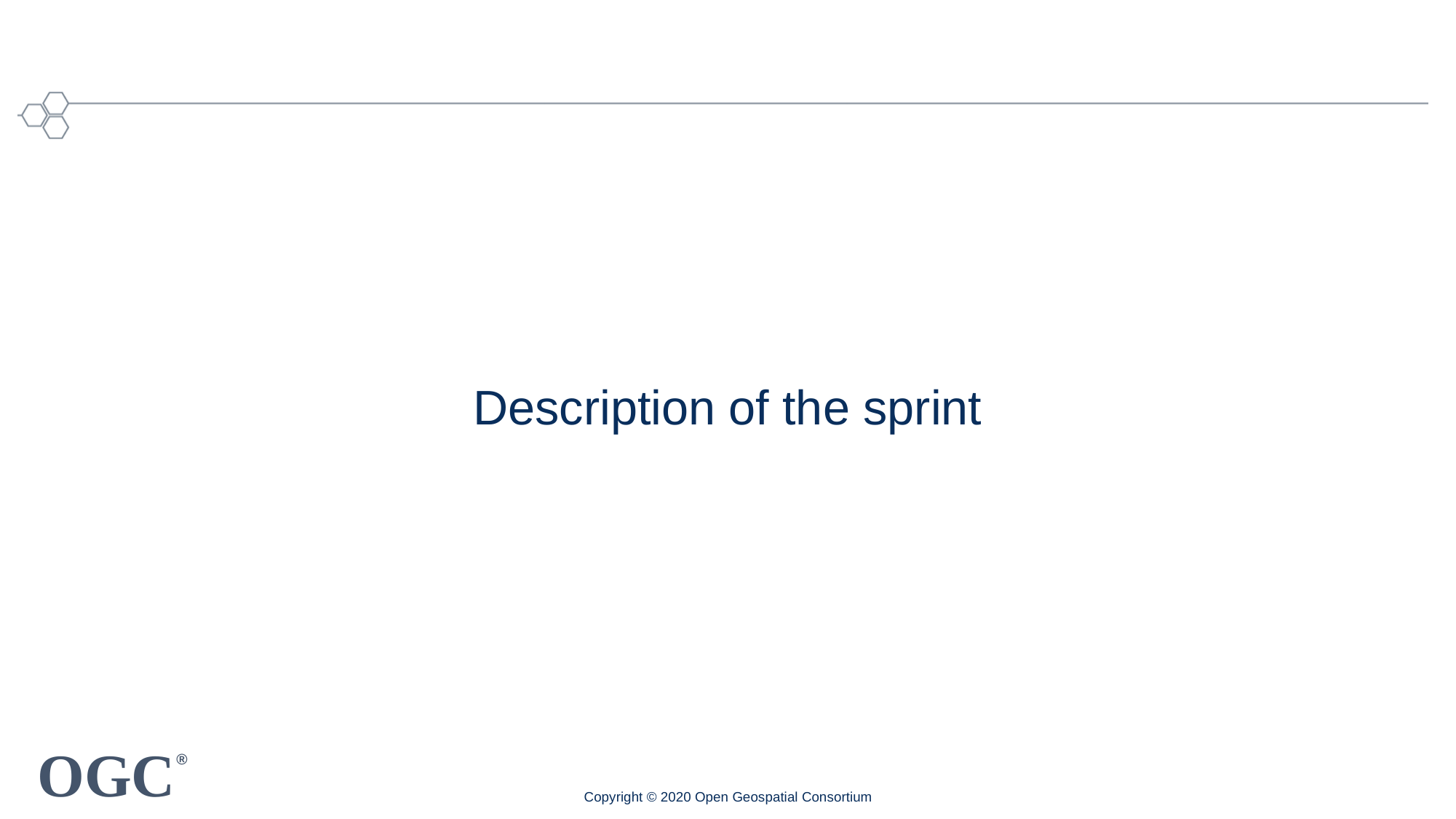

# Description of the sprint
Copyright © 2020 Open Geospatial Consortium